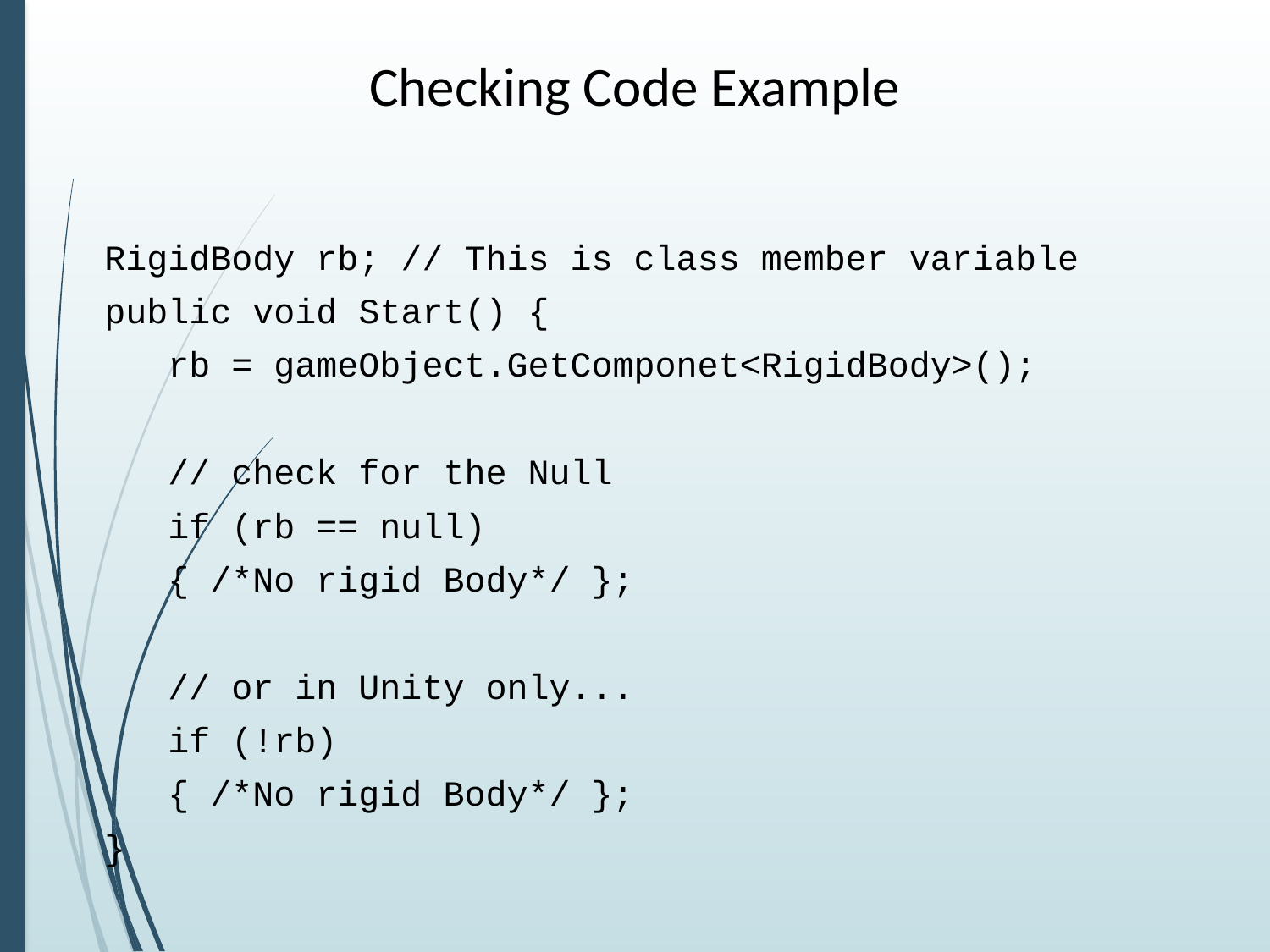

# Checking Code Example
RigidBody rb; // This is class member variable
public void Start() {
   rb = gameObject.GetComponet<RigidBody>();

   // check for the Null
   if (rb == null)
   { /*No rigid Body*/ };

   // or in Unity only...
   if (!rb)
   { /*No rigid Body*/ };
}